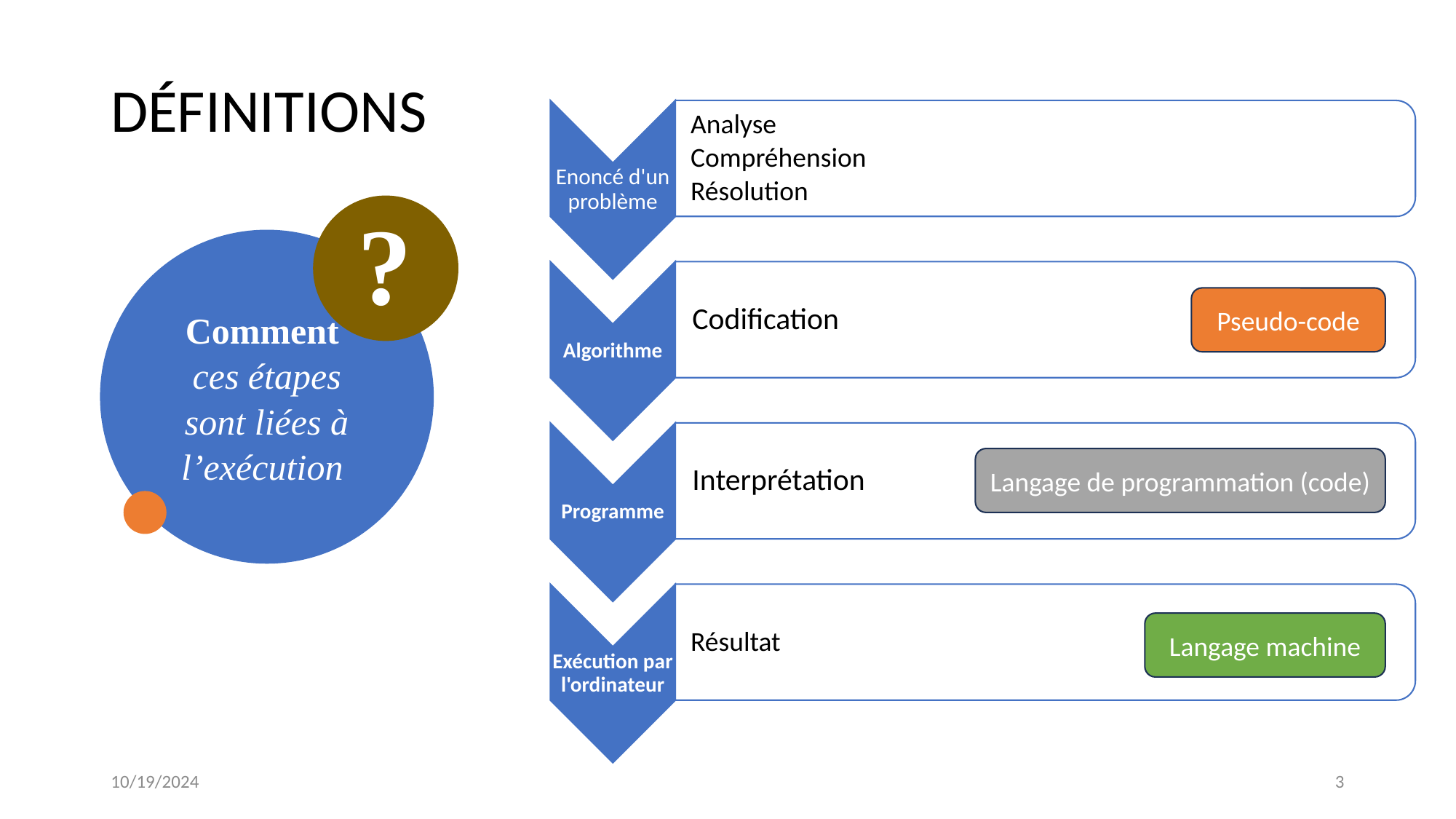

DÉFINITIONS
Enoncé d'un problème
Analyse
Compréhension
Résolution
Algorithme
Codification
Programme
Interprétation
Exécution par l'ordinateur
Résultat

?
Comment
ces étapes sont liées à l’exécution

Pseudo-code
Langage de programmation (code)
Langage machine
10/19/2024
3